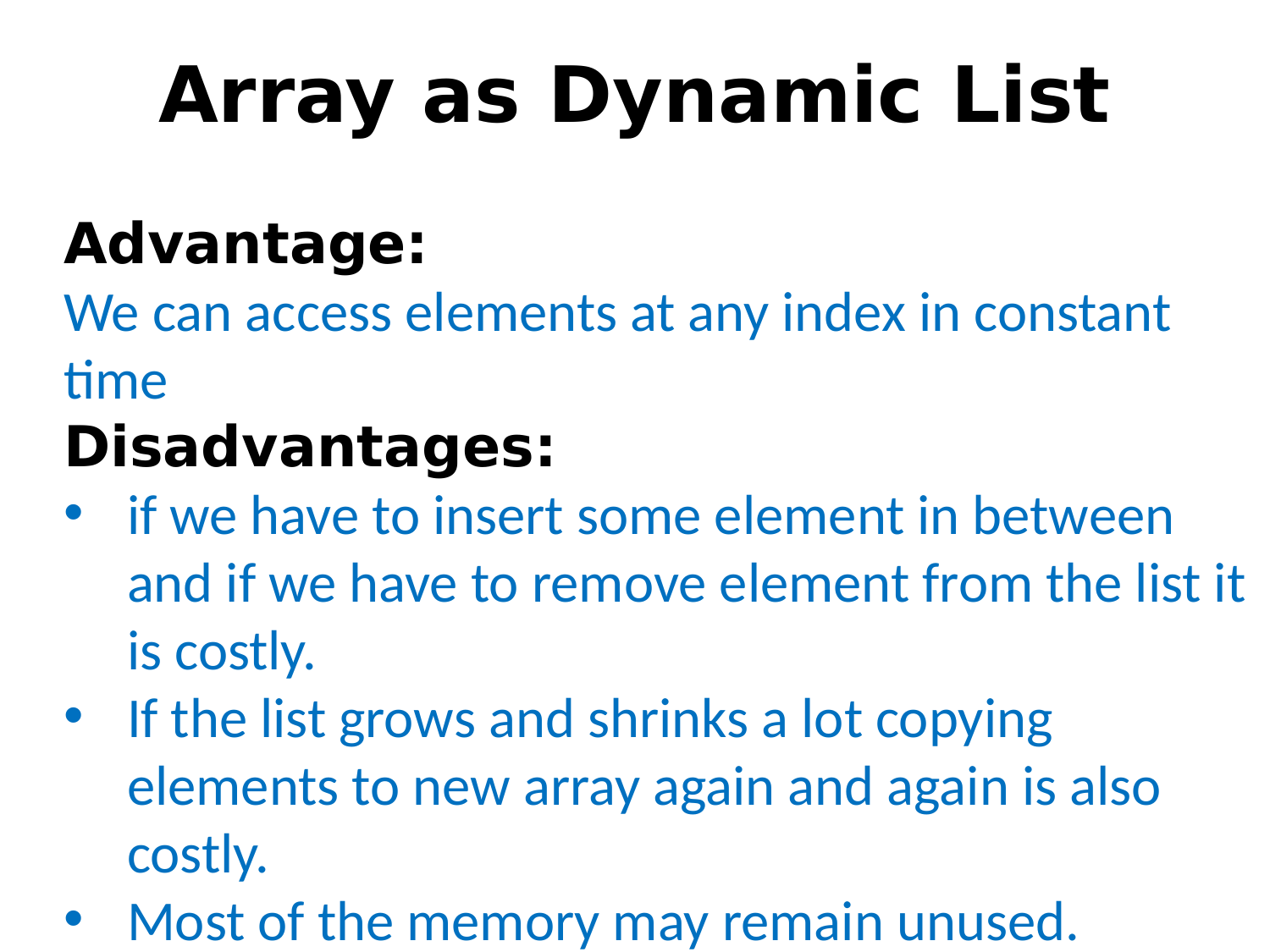

Array as Dynamic List
Advantage:
We can access elements at any index in constant time
Disadvantages:
if we have to insert some element in between and if we have to remove element from the list it is costly.
If the list grows and shrinks a lot copying elements to new array again and again is also costly.
Most of the memory may remain unused.